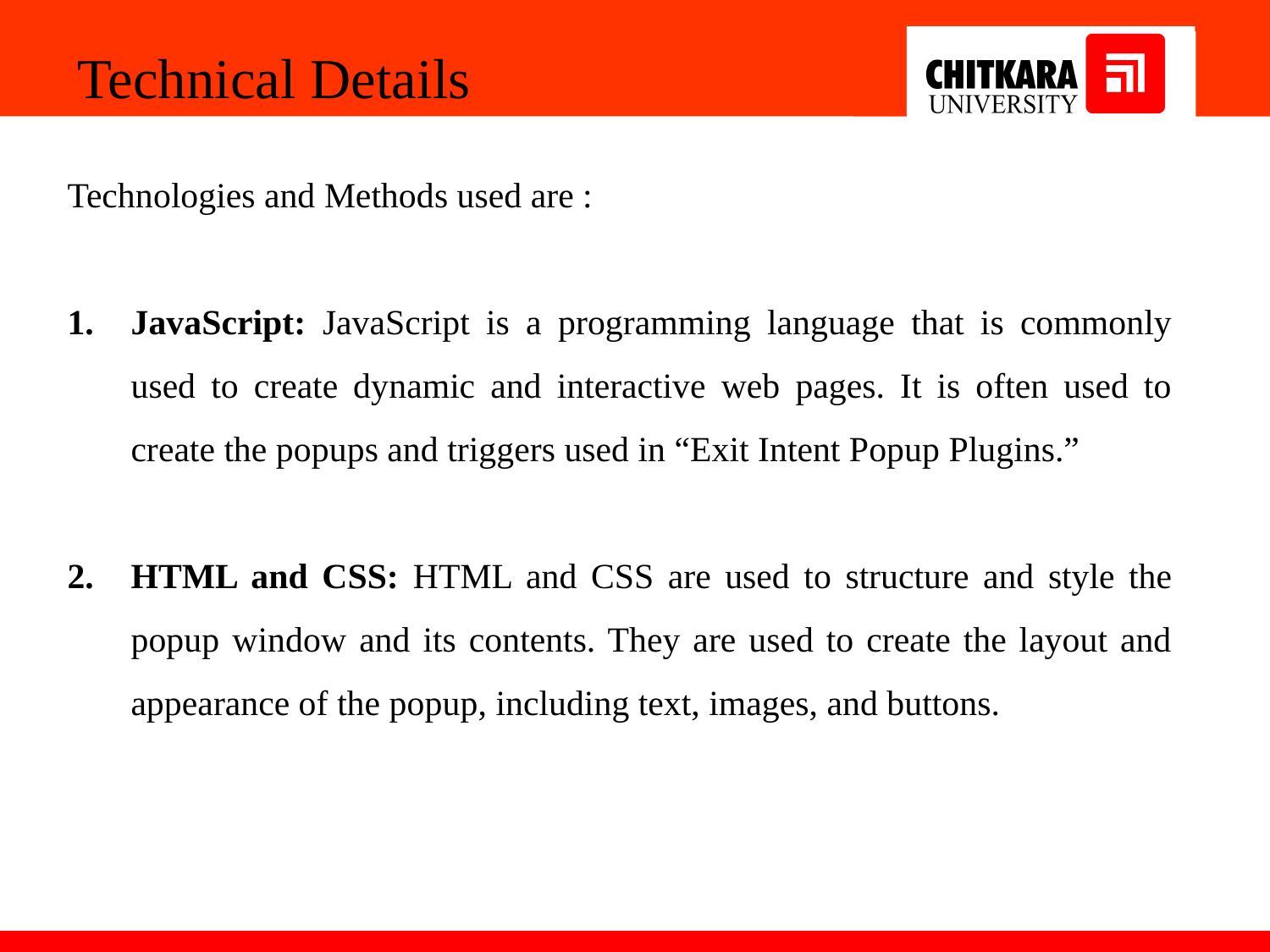

Technical Details
Technologies and Methods used are :

JavaScript: JavaScript is a programming language that is commonly used to create dynamic and interactive web pages. It is often used to create the popups and triggers used in “Exit Intent Popup Plugins.”

HTML and CSS: HTML and CSS are used to structure and style the popup window and its contents. They are used to create the layout and appearance of the popup, including text, images, and buttons.